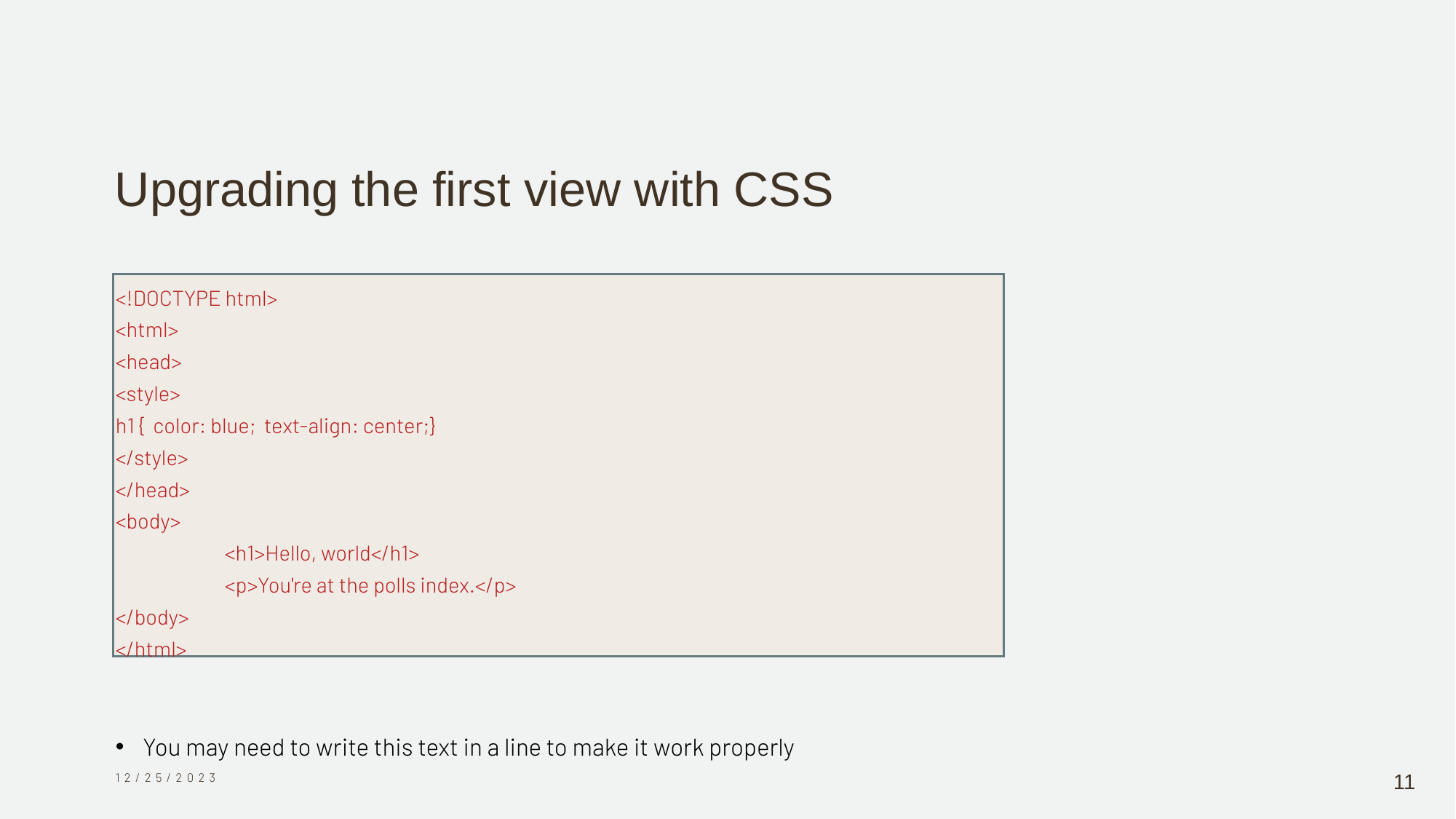

# Upgrading the first view with CSS
<!DOCTYPE html>
<html>
<head>
<style>
h1 {  color: blue;  text-align: center;}
</style>
</head>
<body>
	<h1>Hello, world</h1>
	<p>You're at the polls index.</p>
</body>
</html>

You may need to write this text in a line to make it work properly

11
12/25/2023